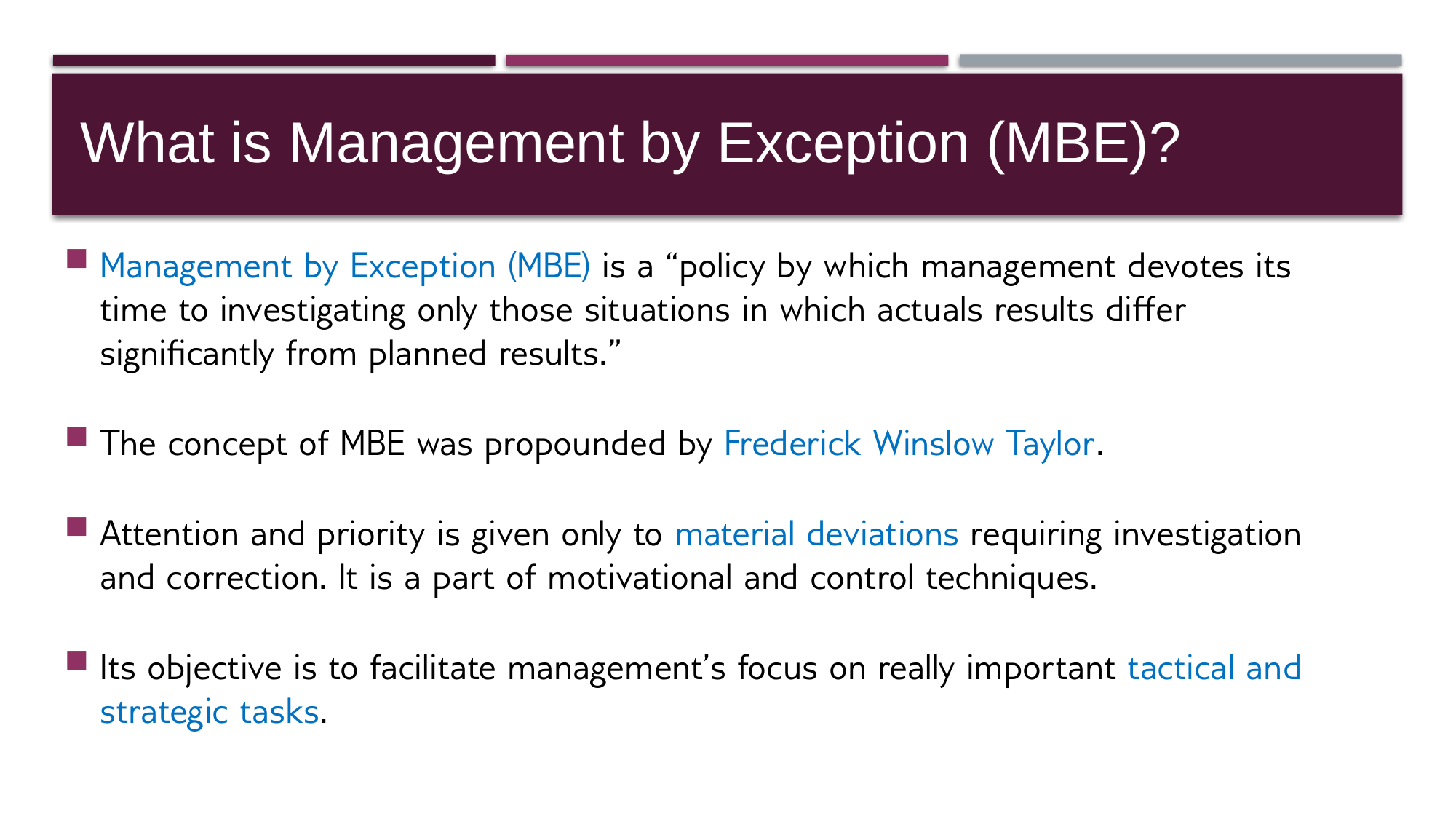

# What is Management by Exception (MBE)?
Management by Exception (MBE) is a “policy by which management devotes its time to investigating only those situations in which actuals results differ significantly from planned results.”

The concept of MBE was propounded by Frederick Winslow Taylor.

Attention and priority is given only to material deviations requiring investigation and correction. It is a part of motivational and control techniques.

Its objective is to facilitate management’s focus on really important tactical and strategic tasks.